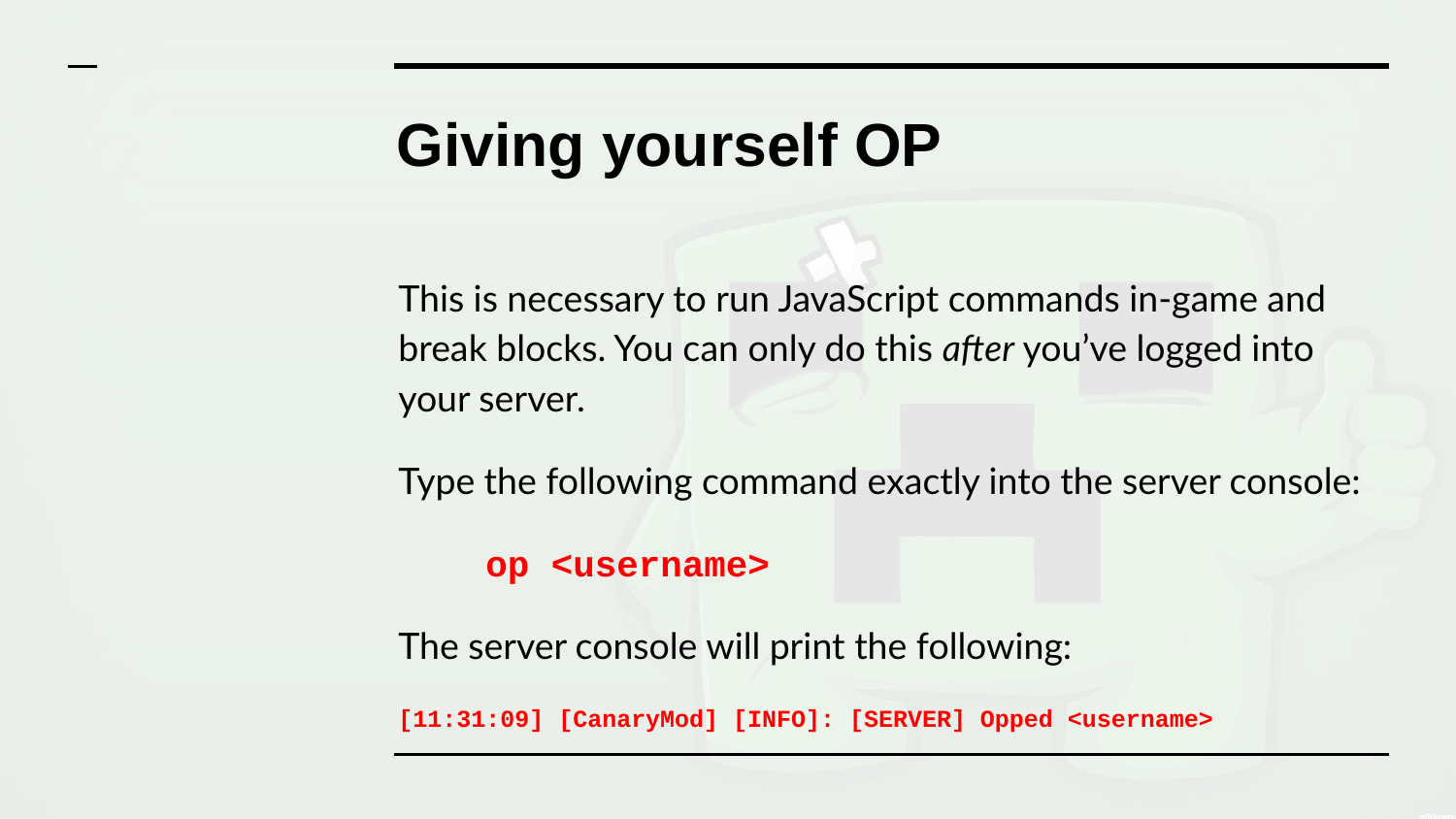

# Giving yourself OP
This is necessary to run JavaScript commands in-game and break blocks. You can only do this after you’ve logged into your server.
Type the following command exactly into the server console:
    op <username>
The server console will print the following:
[11:31:09] [CanaryMod] [INFO]: [SERVER] Opped <username>